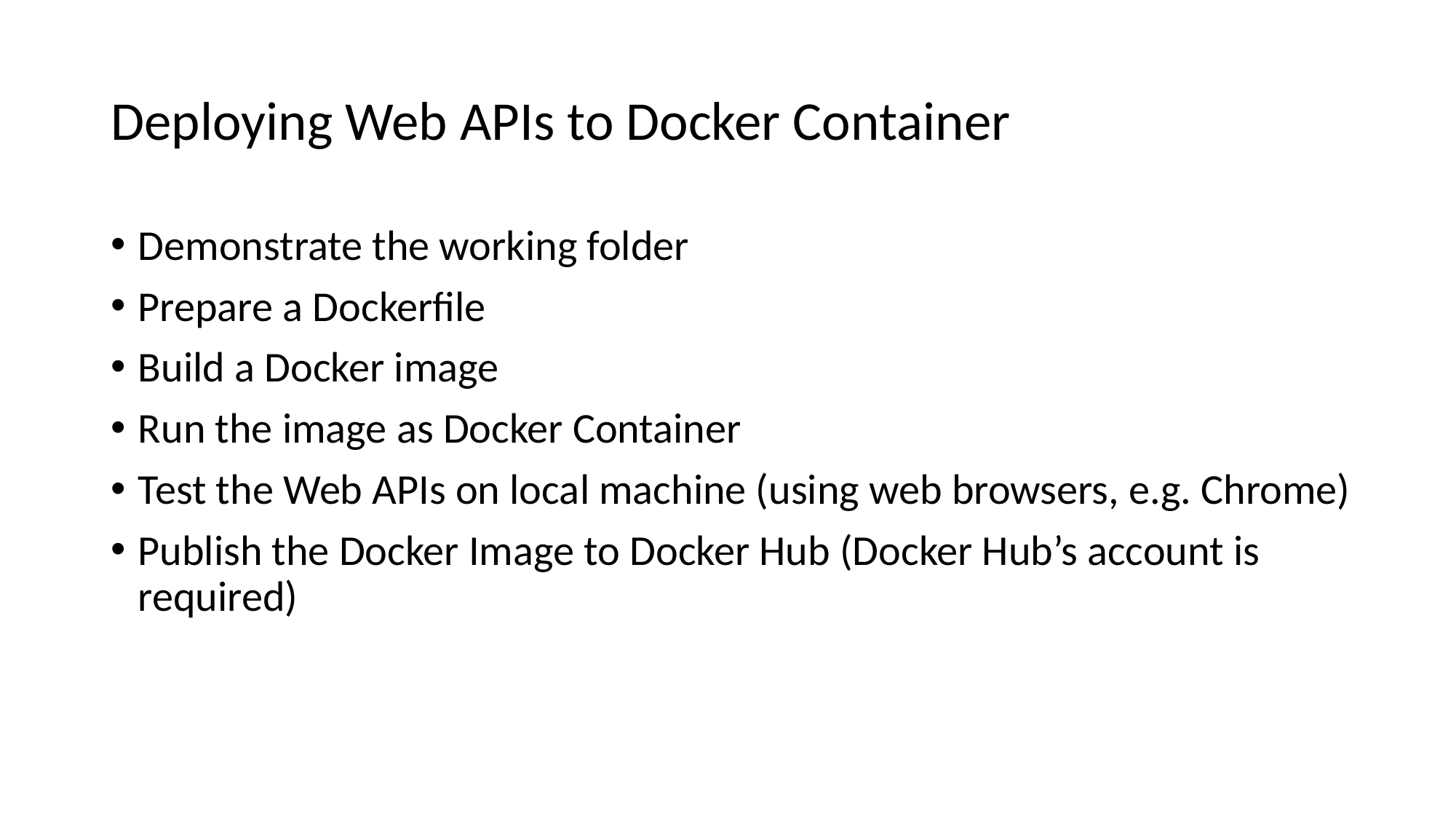

# Deploying Web APIs to Docker Container
Demonstrate the working folder
Prepare a Dockerfile
Build a Docker image
Run the image as Docker Container
Test the Web APIs on local machine (using web browsers, e.g. Chrome)
Publish the Docker Image to Docker Hub (Docker Hub’s account is required)